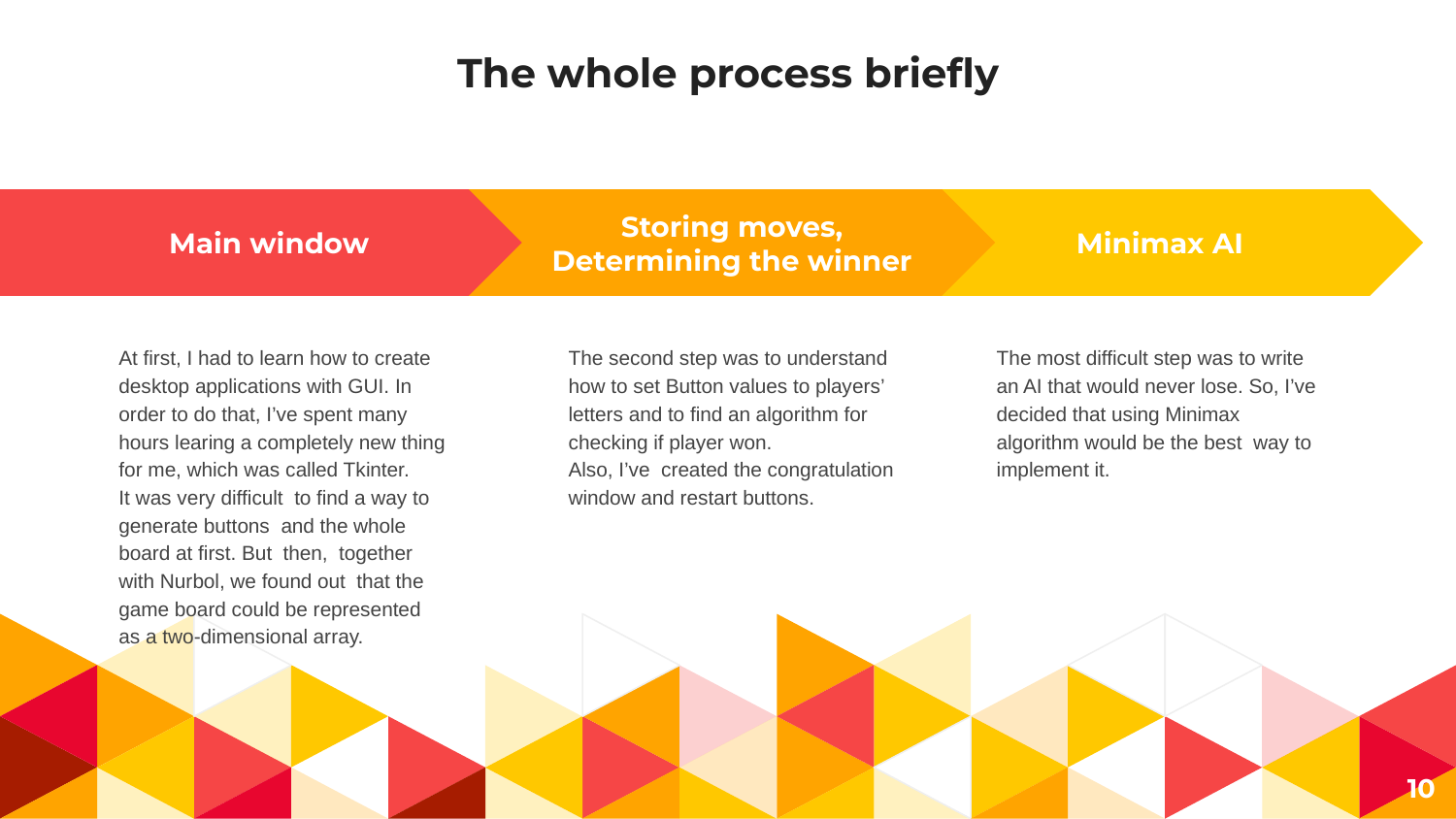

# The whole process briefly
Storing moves,
Determining the winner
The second step was to understand how to set Button values to players’ letters and to find an algorithm for checking if player won.
Also, I’ve  created the congratulation window and restart buttons.
Minimax AI
The most difficult step was to write an AI that would never lose. So, I’ve decided that using Minimax algorithm would be the best  way to implement it.
Main window
At first, I had to learn how to create desktop applications with GUI. In order to do that, I’ve spent many hours learing a completely new thing for me, which was called Tkinter.
It was very difficult  to find a way to generate buttons  and the whole board at first. But  then,  together with Nurbol, we found out  that the game board could be represented as a two-dimensional array.
10